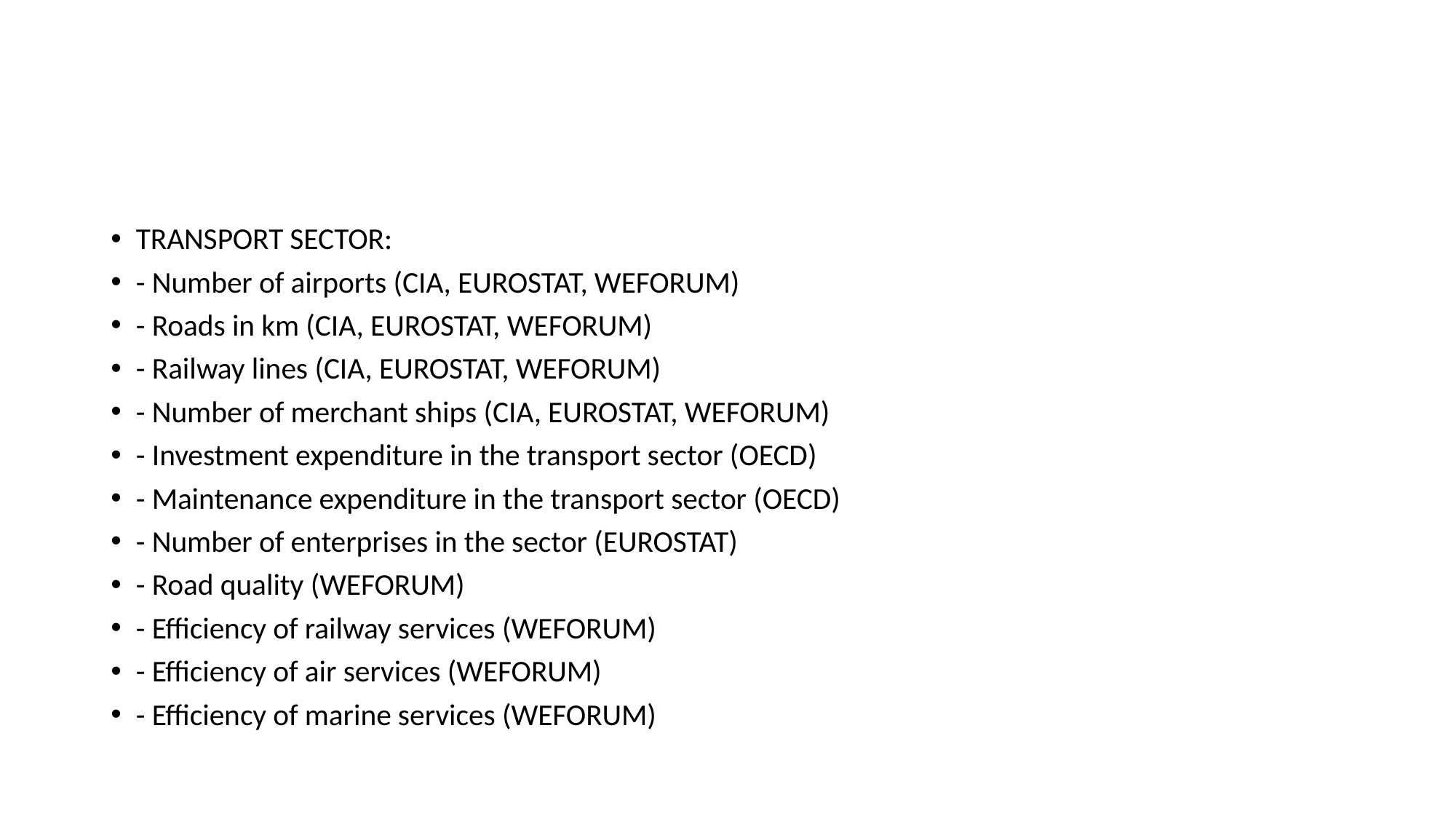

#
TRANSPORT SECTOR:
- Number of airports (CIA, EUROSTAT, WEFORUM)
- Roads in km (CIA, EUROSTAT, WEFORUM)
- Railway lines (CIA, EUROSTAT, WEFORUM)
- Number of merchant ships (CIA, EUROSTAT, WEFORUM)
- Investment expenditure in the transport sector (OECD)
- Maintenance expenditure in the transport sector (OECD)
- Number of enterprises in the sector (EUROSTAT)
- Road quality (WEFORUM)
- Efficiency of railway services (WEFORUM)
- Efficiency of air services (WEFORUM)
- Efficiency of marine services (WEFORUM)